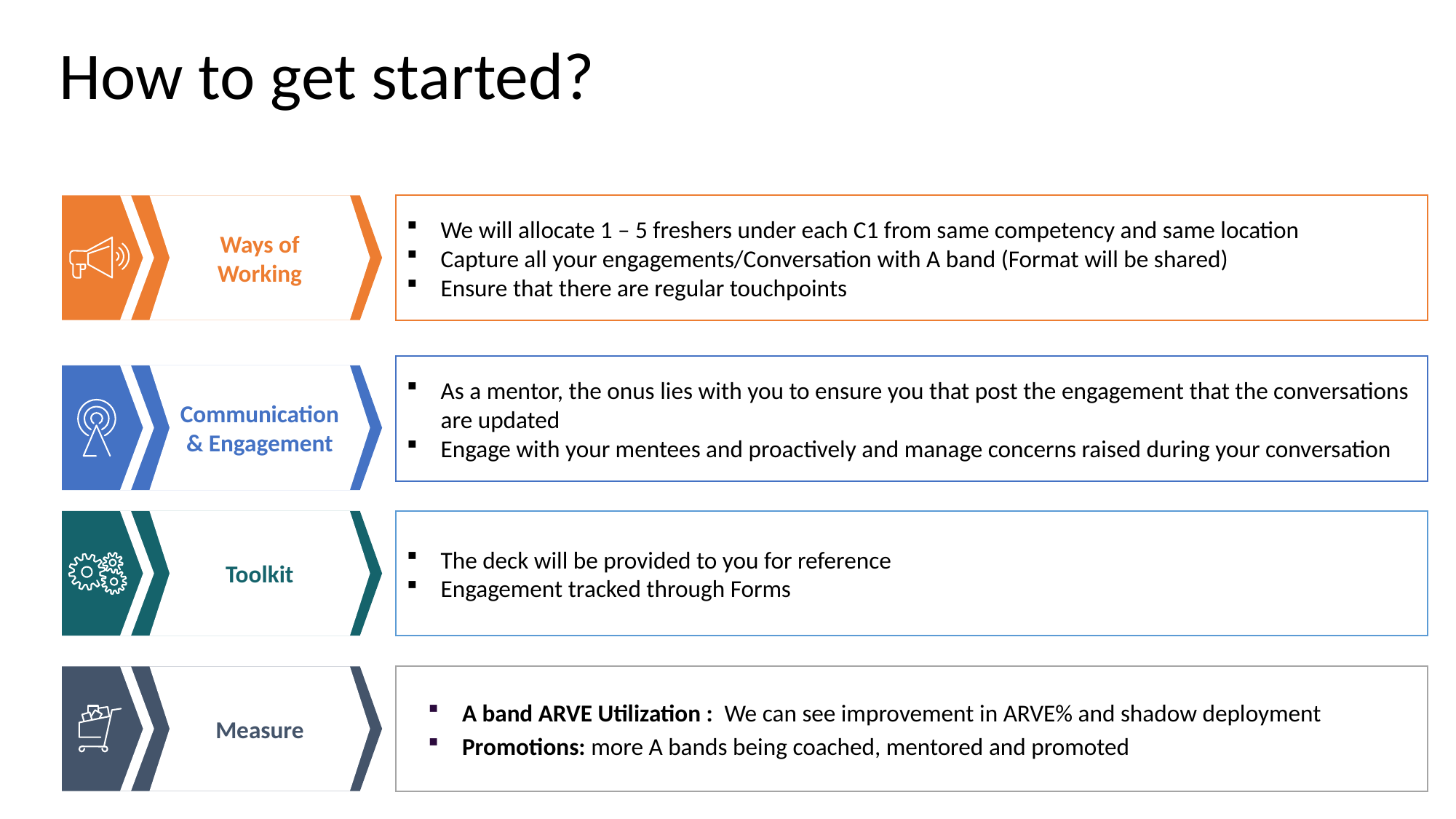

How to get started?

Ways of Working
We will allocate 1 – 5 freshers under each C1 from same competency and same location
Capture all your engagements/Conversation with A band (Format will be shared)
Ensure that there are regular touchpoints

As a mentor, the onus lies with you to ensure you that post the engagement that the conversations are updated
Engage with your mentees and proactively and manage concerns raised during your conversation

Communication & Engagement

The deck will be provided to you for reference
Engagement tracked through Forms

Toolkit

A band ARVE Utilization :  We can see improvement in ARVE% and shadow deployment
Promotions: more A bands being coached, mentored and promoted

Measure

Copyright © 2023 Capgemini. All rights reserved